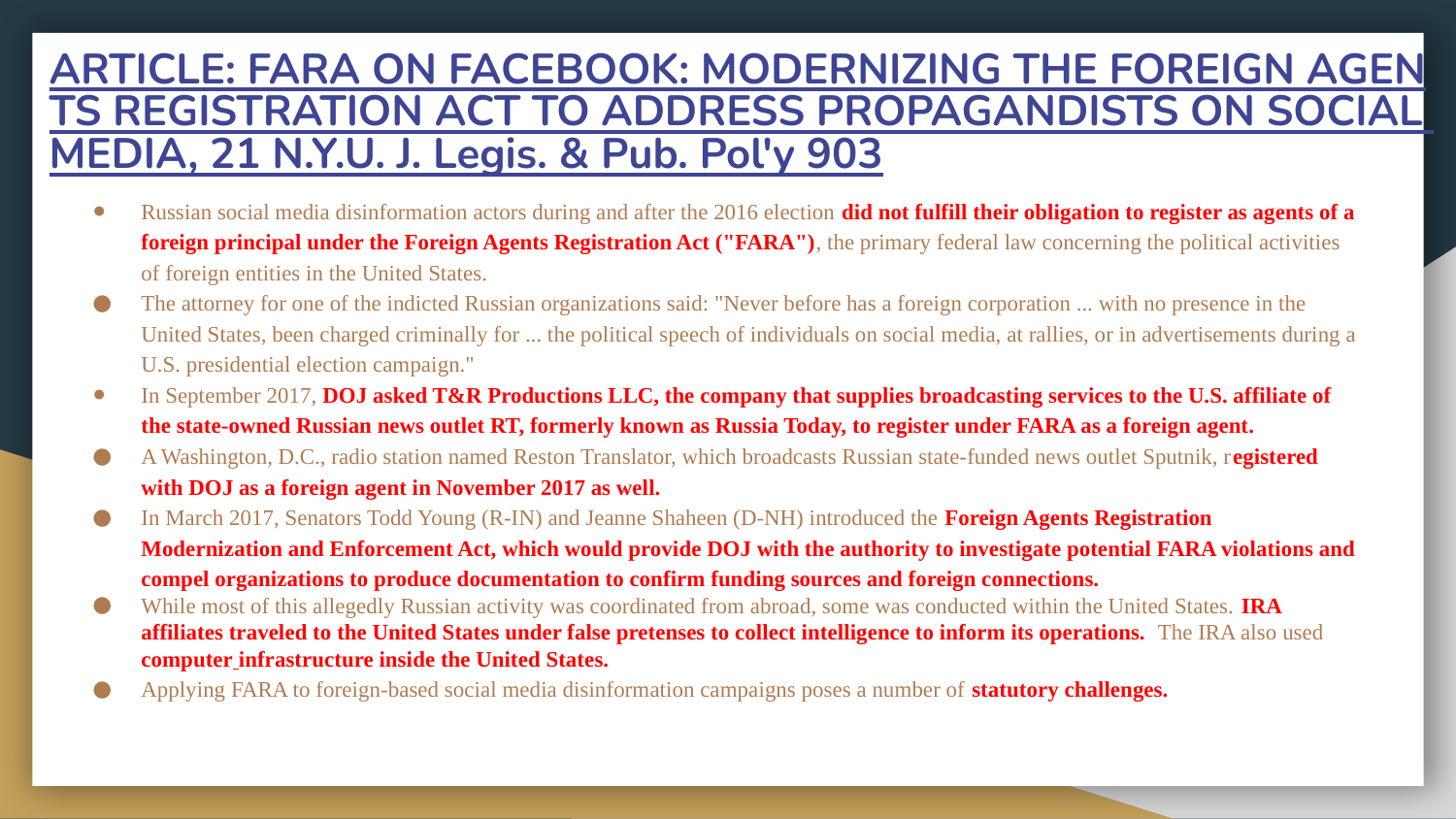

# ARTICLE: FARA ON FACEBOOK: MODERNIZING THE FOREIGN AGENTS REGISTRATION ACT TO ADDRESS PROPAGANDISTS ON SOCIAL MEDIA, 21 N.Y.U. J. Legis. & Pub. Pol'y 903

Russian social media disinformation actors during and after the 2016 election did not fulfill their obligation to register as agents of a foreign principal under the Foreign Agents Registration Act ("FARA"), the primary federal law concerning the political activities of foreign entities in the United States.
The attorney for one of the indicted Russian organizations said: "Never before has a foreign corporation ... with no presence in the United States, been charged criminally for ... the political speech of individuals on social media, at rallies, or in advertisements during a U.S. presidential election campaign."
In September 2017, DOJ asked T&R Productions LLC, the company that supplies broadcasting services to the U.S. affiliate of the state-owned Russian news outlet RT, formerly known as Russia Today, to register under FARA as a foreign agent.
A Washington, D.C., radio station named Reston Translator, which broadcasts Russian state-funded news outlet Sputnik, registered with DOJ as a foreign agent in November 2017 as well.
In March 2017, Senators Todd Young (R-IN) and Jeanne Shaheen (D-NH) introduced the Foreign Agents Registration Modernization and Enforcement Act, which would provide DOJ with the authority to investigate potential FARA violations and compel organizations to produce documentation to confirm funding sources and foreign connections.
While most of this allegedly Russian activity was coordinated from abroad, some was conducted within the United States. IRA affiliates traveled to the United States under false pretenses to collect intelligence to inform its operations.  The IRA also used computer infrastructure inside the United States.
Applying FARA to foreign-based social media disinformation campaigns poses a number of statutory challenges.